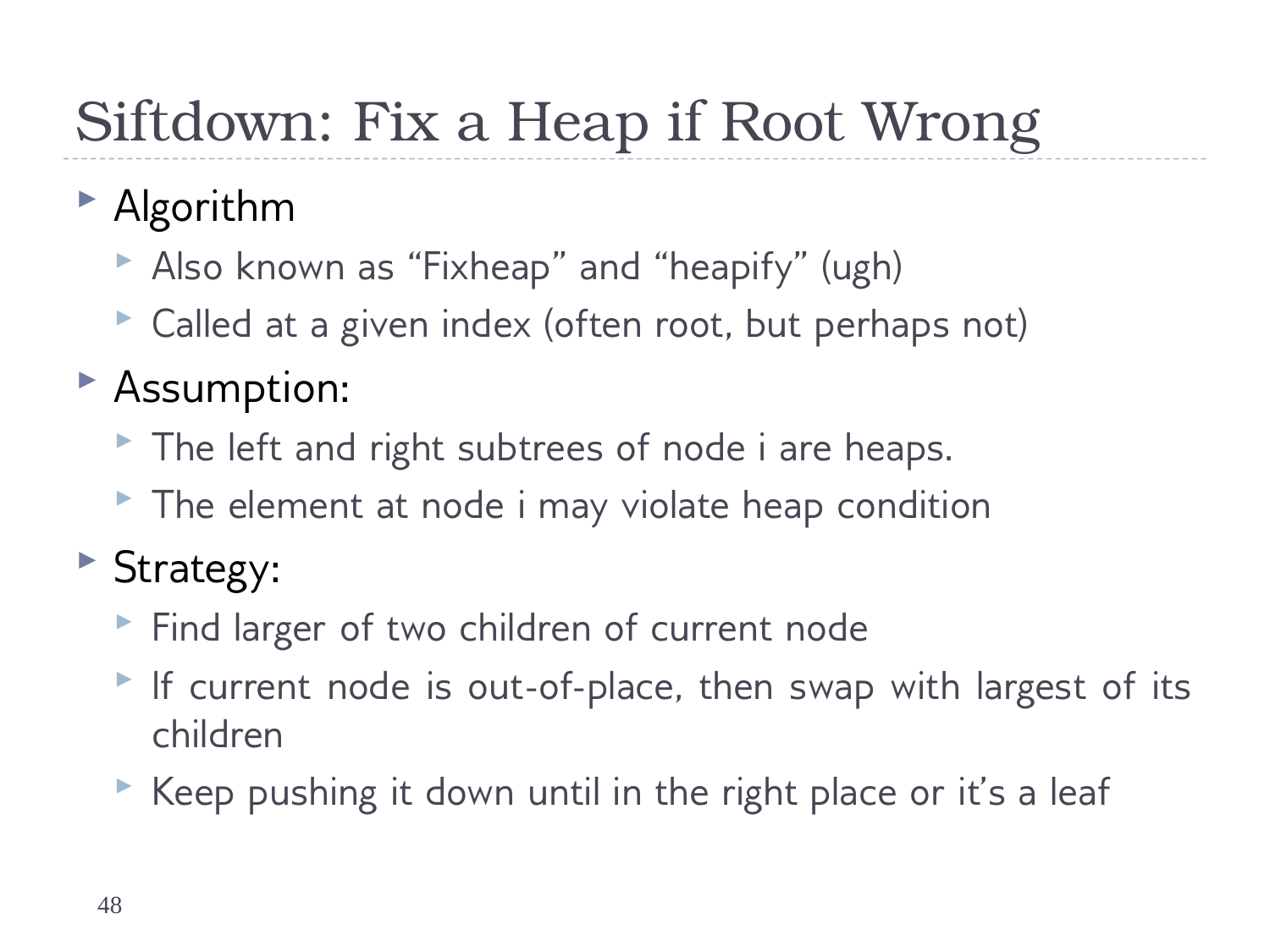

# Siftdown: Fix a Heap if Root Wrong
Algorithm
Also known as “Fixheap” and “heapify” (ugh)
Called at a given index (often root, but perhaps not)
Assumption:
The left and right subtrees of node i are heaps.
The element at node i may violate heap condition
Strategy:
Find larger of two children of current node
If current node is out-of-place, then swap with largest of its children
Keep pushing it down until in the right place or it’s a leaf
48